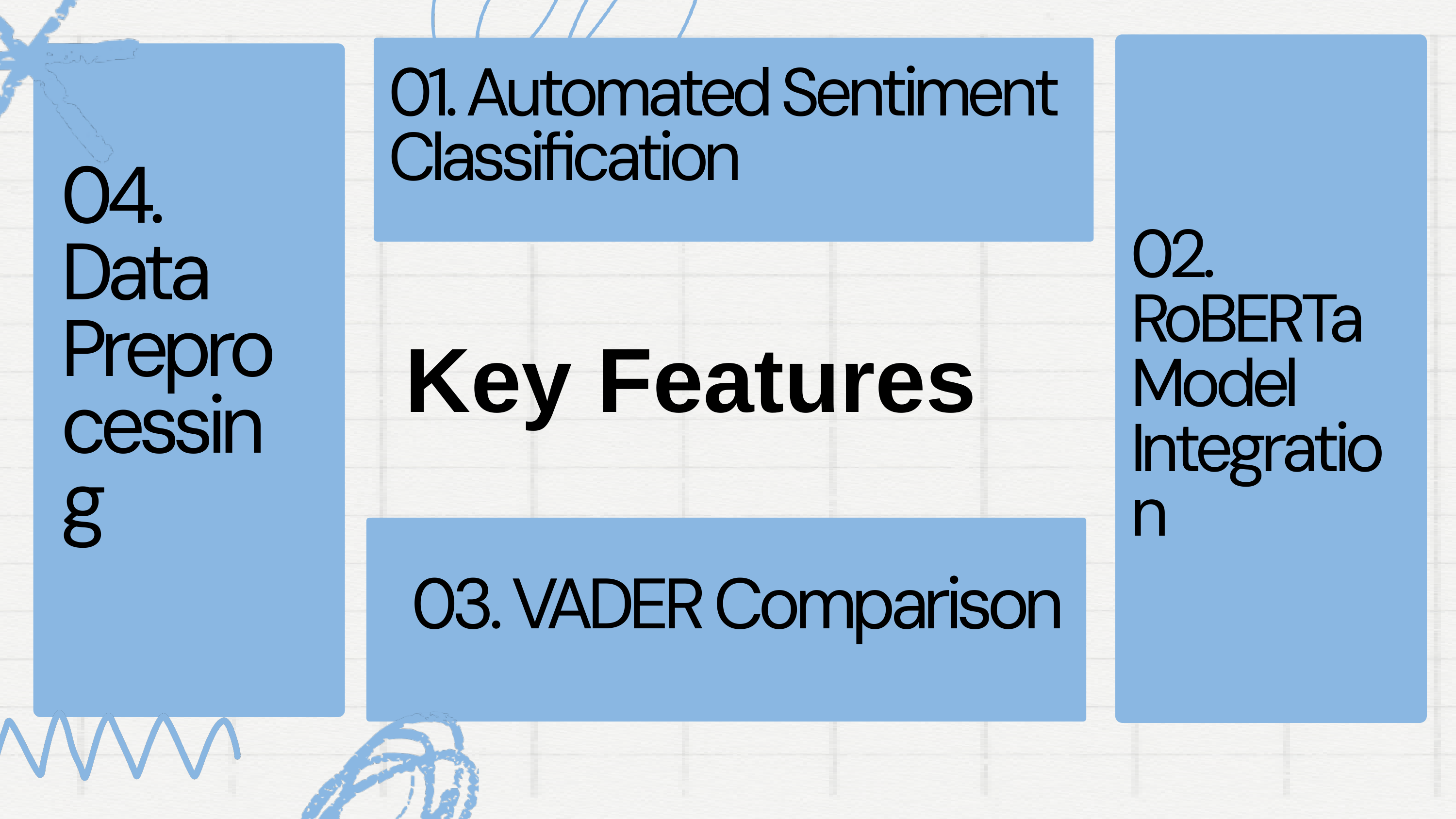

01. Automated Sentiment Classification
04. Data Preprocessing

02. RoBERTa Model Integration

Key Features

03. VADER Comparison